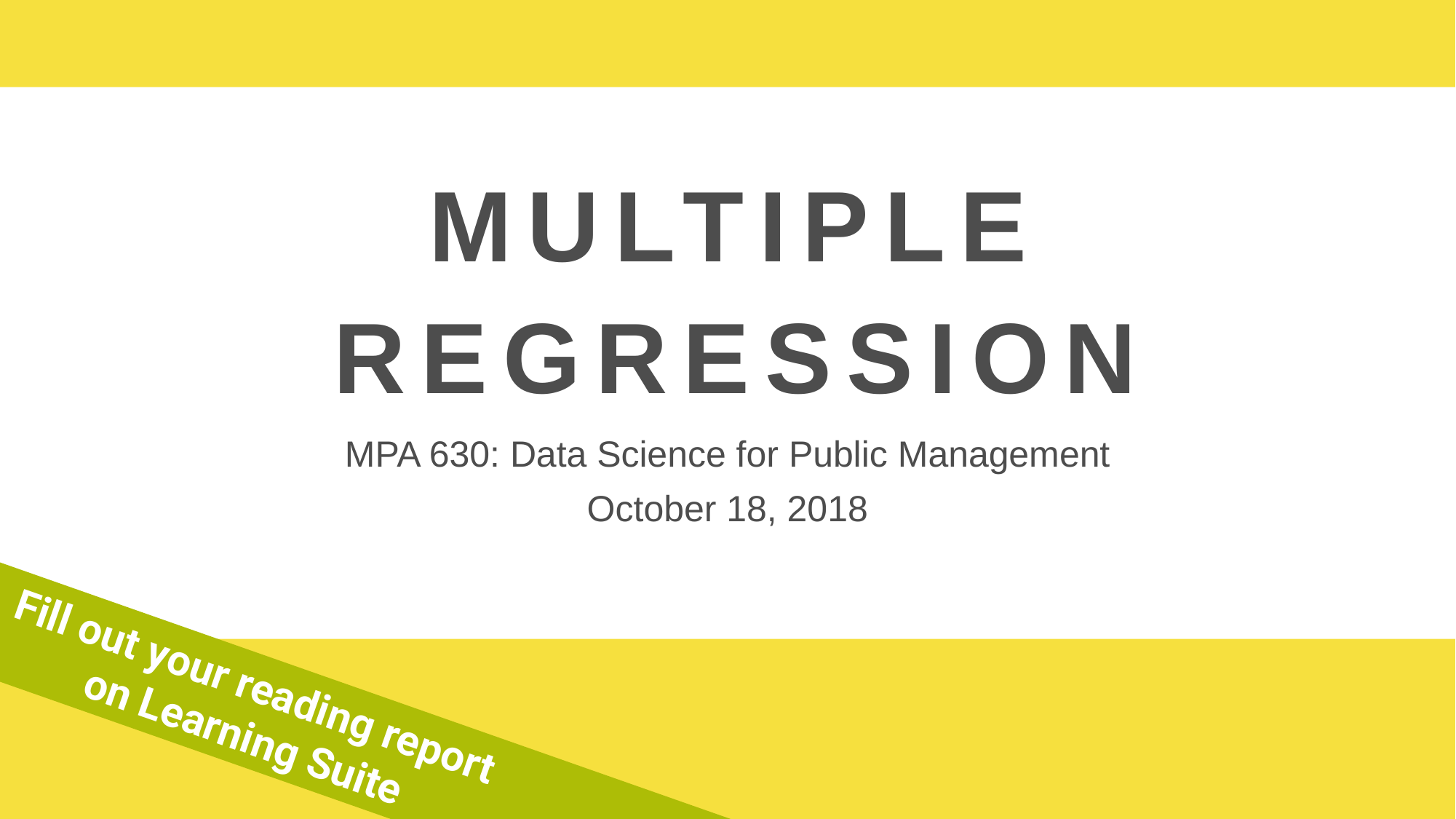

# MULTIPLE REGRESSION
MPA 630: Data Science for Public Management
October 18, 2018

Fill out your reading report
on Learning Suite